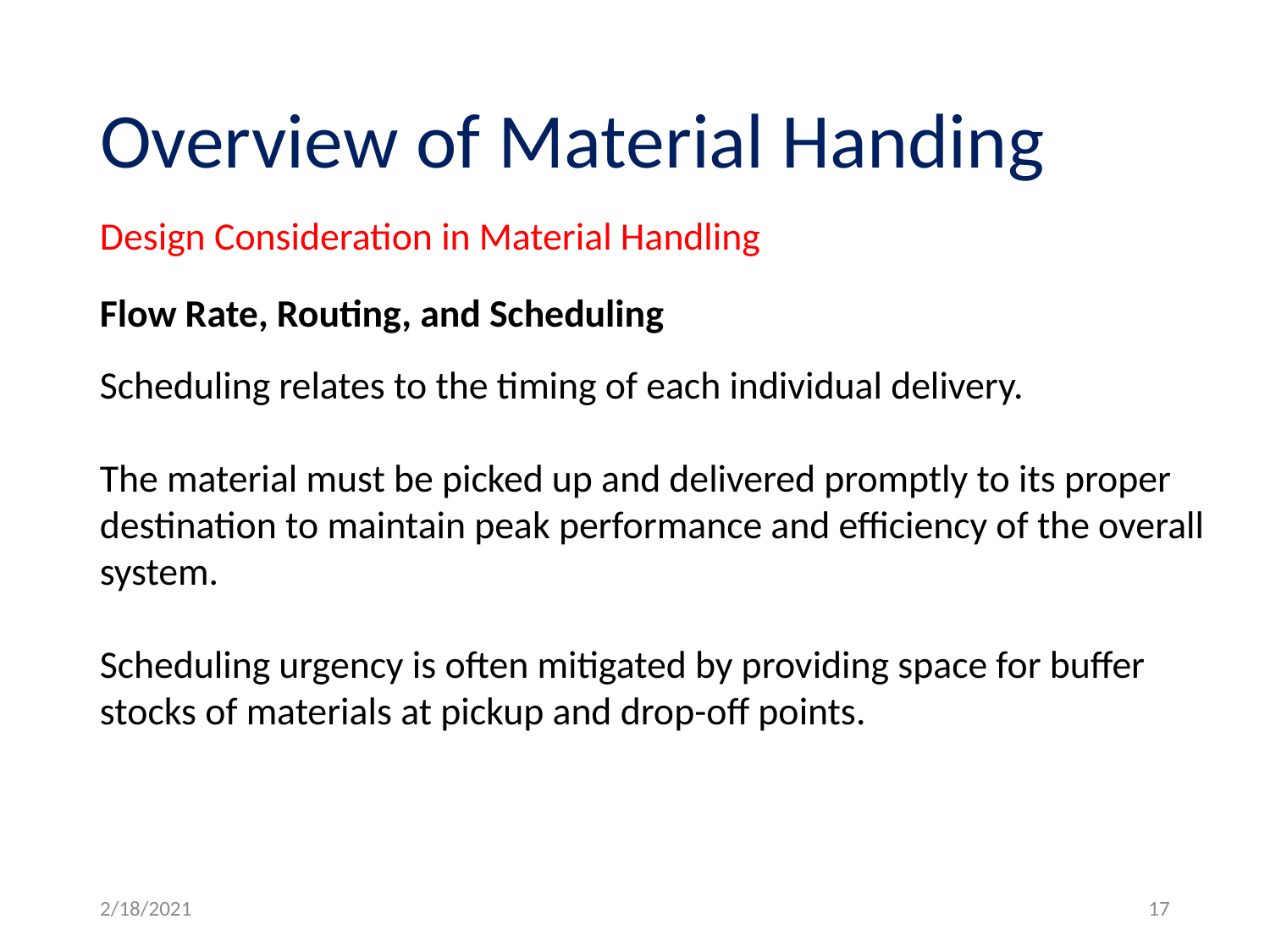

# Overview of Material Handing
Design Consideration in Material Handling
Flow Rate, Routing, and Scheduling
Scheduling relates to the timing of each individual delivery.

The material must be picked up and delivered promptly to its proper destination to maintain peak performance and efficiency of the overall system.

Scheduling urgency is often mitigated by providing space for buffer stocks of materials at pickup and drop-off points.
2/18/2021
17